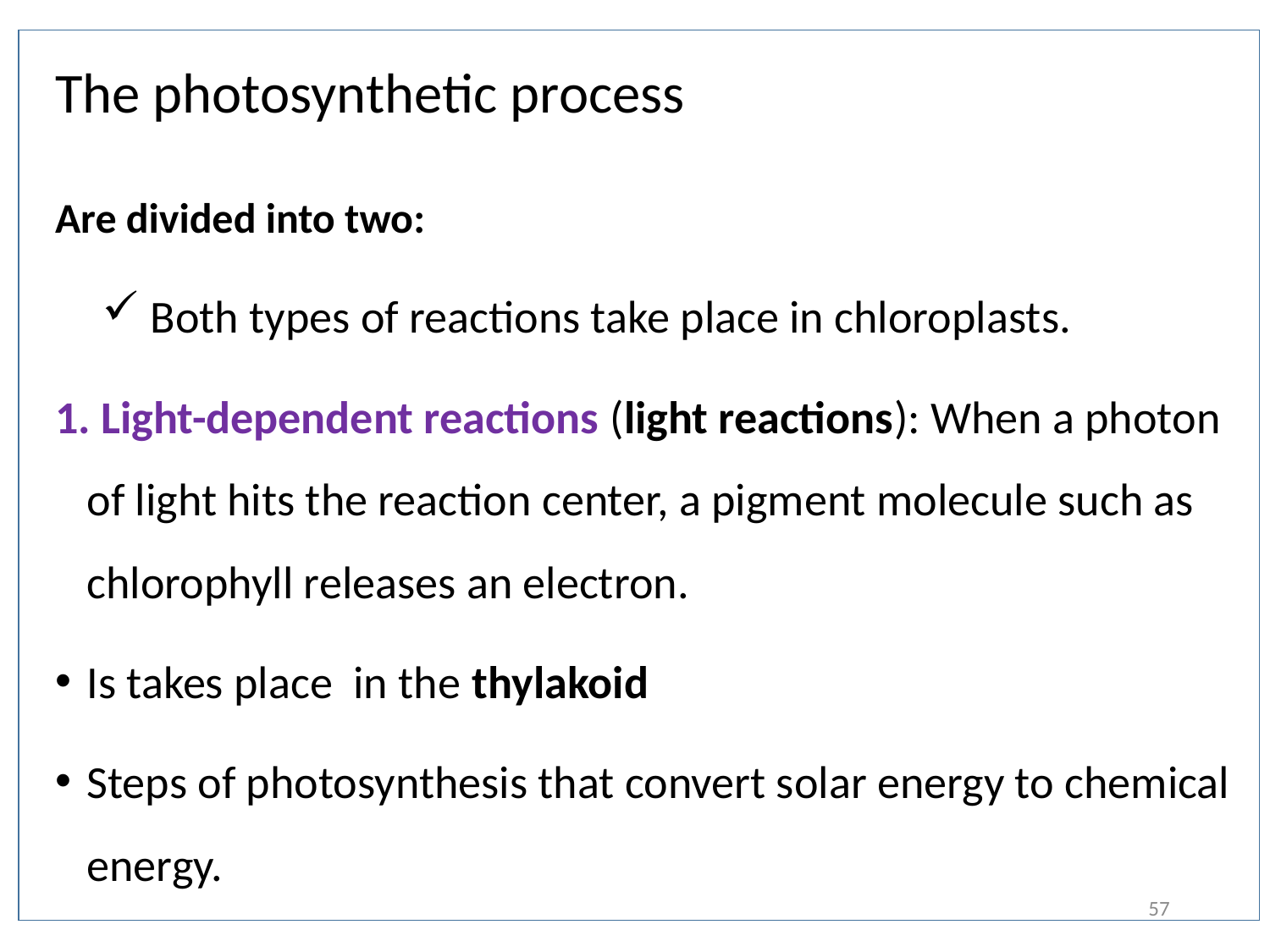

# The photosynthetic process
Are divided into two:
 Both types of reactions take place in chloroplasts.
1. Light-dependent reactions (light reactions): When a photon of light hits the reaction center, a pigment molecule such as chlorophyll releases an electron.
Is takes place  in the thylakoid
Steps of photosynthesis that convert solar energy to chemical energy.

57